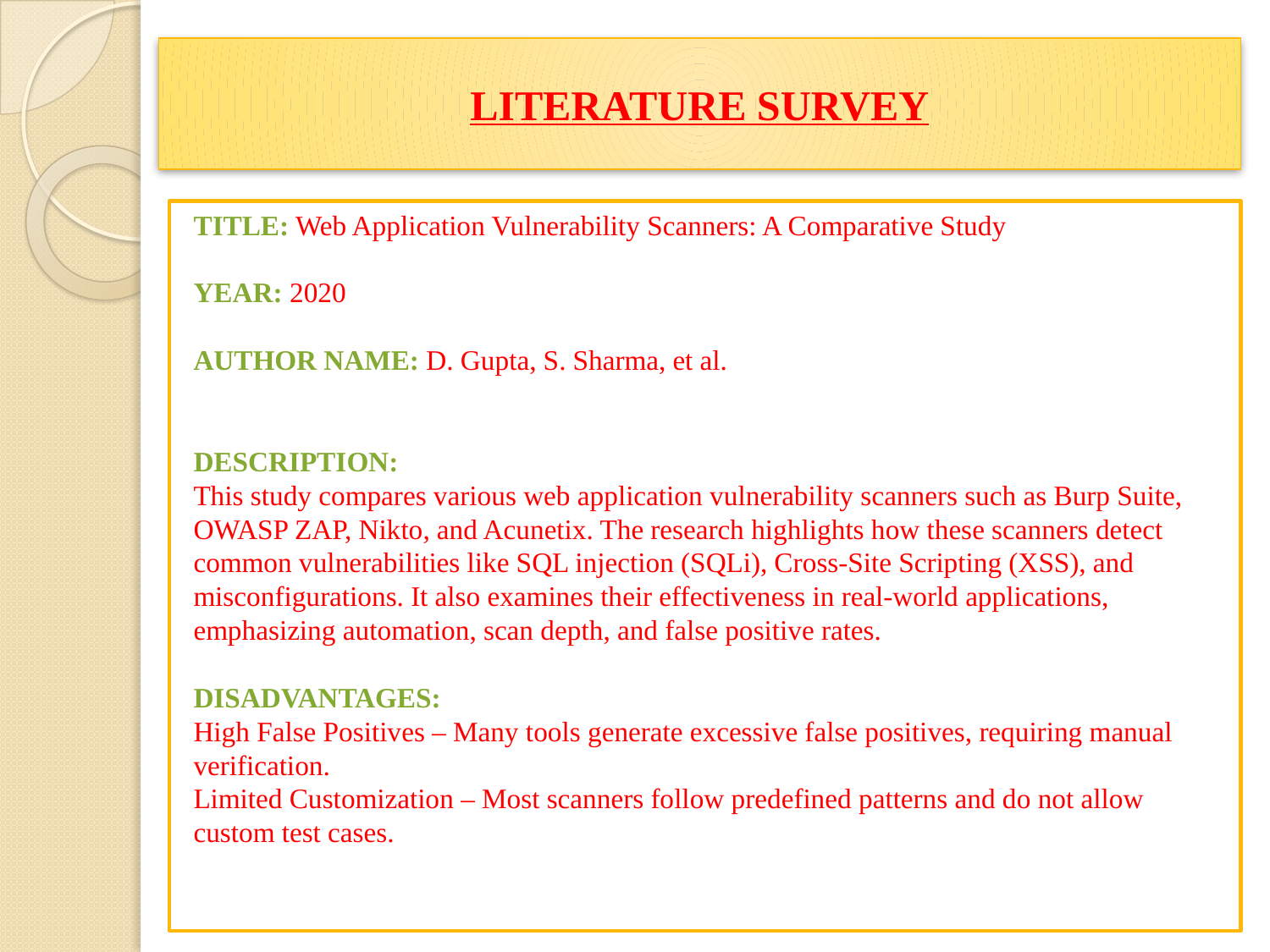

# LITERATURE SURVEY
TITLE: Web Application Vulnerability Scanners: A Comparative Study

YEAR: 2020

AUTHOR NAME: D. Gupta, S. Sharma, et al.

DESCRIPTION:
This study compares various web application vulnerability scanners such as Burp Suite, OWASP ZAP, Nikto, and Acunetix. The research highlights how these scanners detect common vulnerabilities like SQL injection (SQLi), Cross-Site Scripting (XSS), and misconfigurations. It also examines their effectiveness in real-world applications, emphasizing automation, scan depth, and false positive rates.

DISADVANTAGES:
High False Positives – Many tools generate excessive false positives, requiring manual verification.
Limited Customization – Most scanners follow predefined patterns and do not allow custom test cases.